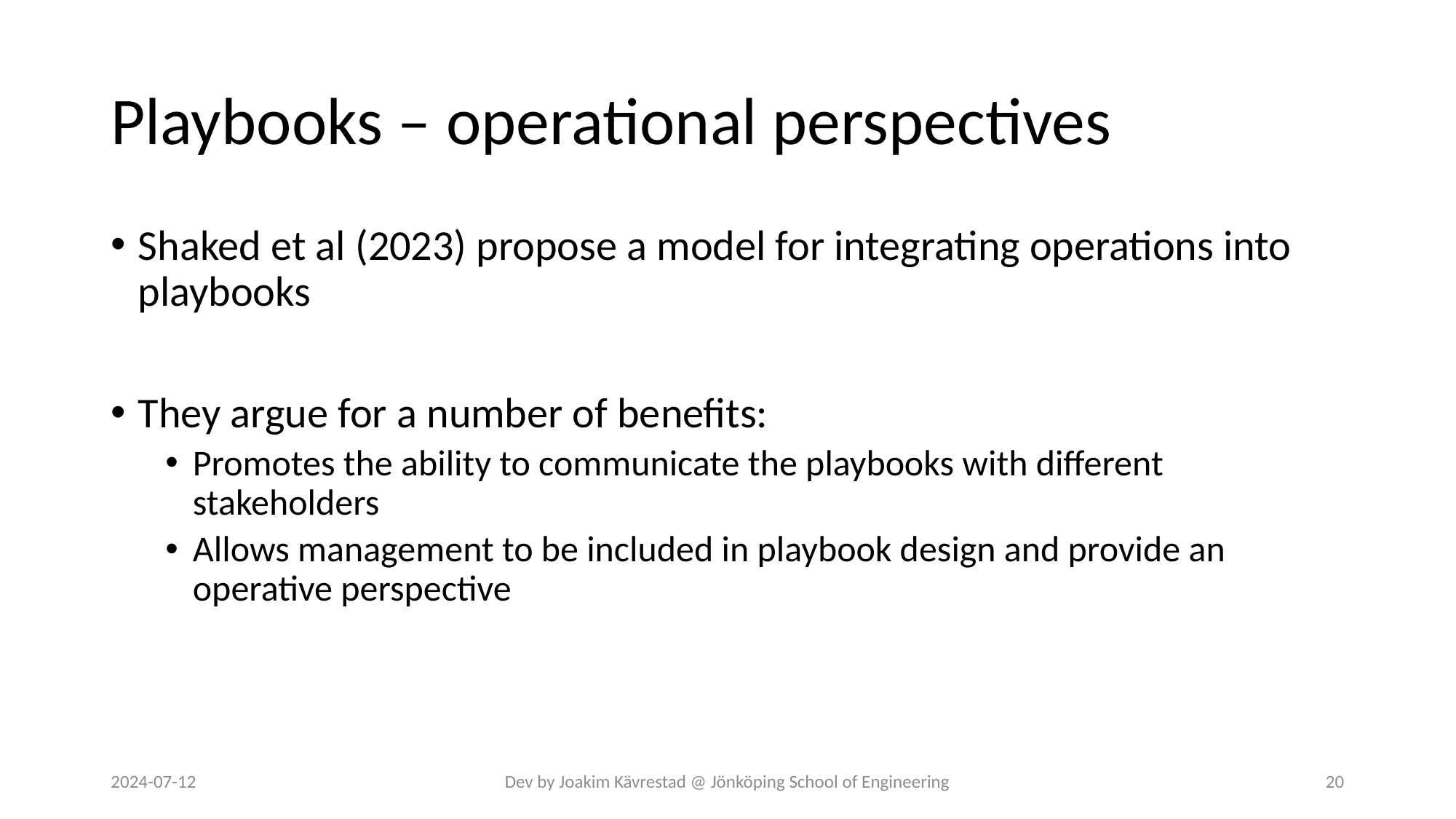

# Playbooks – operational perspectives
Shaked et al (2023) propose a model for integrating operations into playbooks

They argue for a number of benefits:
Promotes the ability to communicate the playbooks with different stakeholders
Allows management to be included in playbook design and provide an operative perspective

2024-07-12
Dev by Joakim Kävrestad @ Jönköping School of Engineering
20